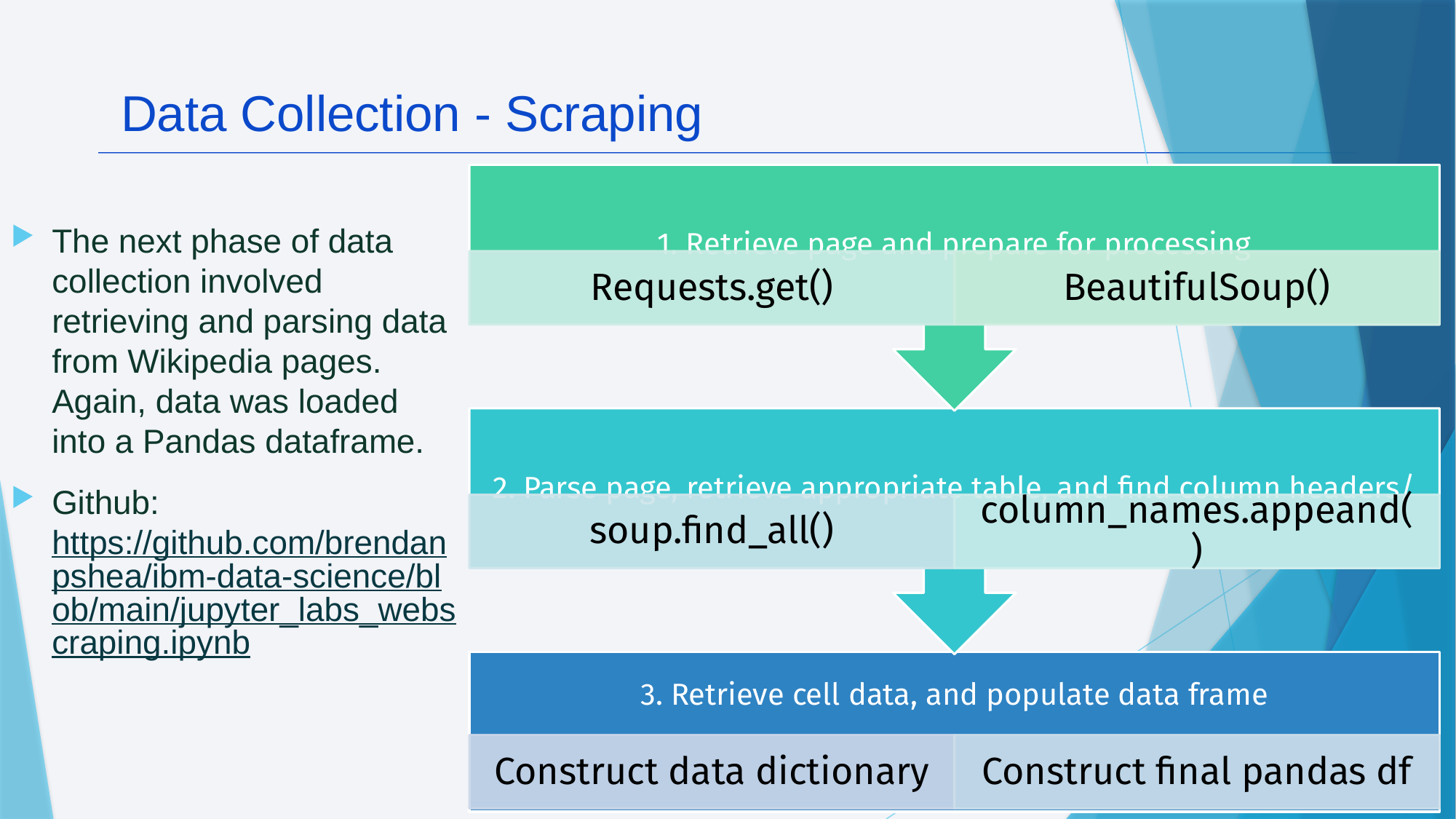

Data Collection - Scraping
3. Retrieve cell data, and populate data frame
Construct data dictionary
Construct final pandas df
2. Parse page, retrieve appropriate table, and find column headers/
soup.find_all()
column_names.appeand()
1. Retrieve page and prepare for processing
Requests.get()
BeautifulSoup()
The next phase of data collection involved retrieving and parsing data from Wikipedia pages. Again, data was loaded into a Pandas dataframe.
Github: https://github.com/brendanpshea/ibm-data-science/blob/main/jupyter_labs_webscraping.ipynb
8